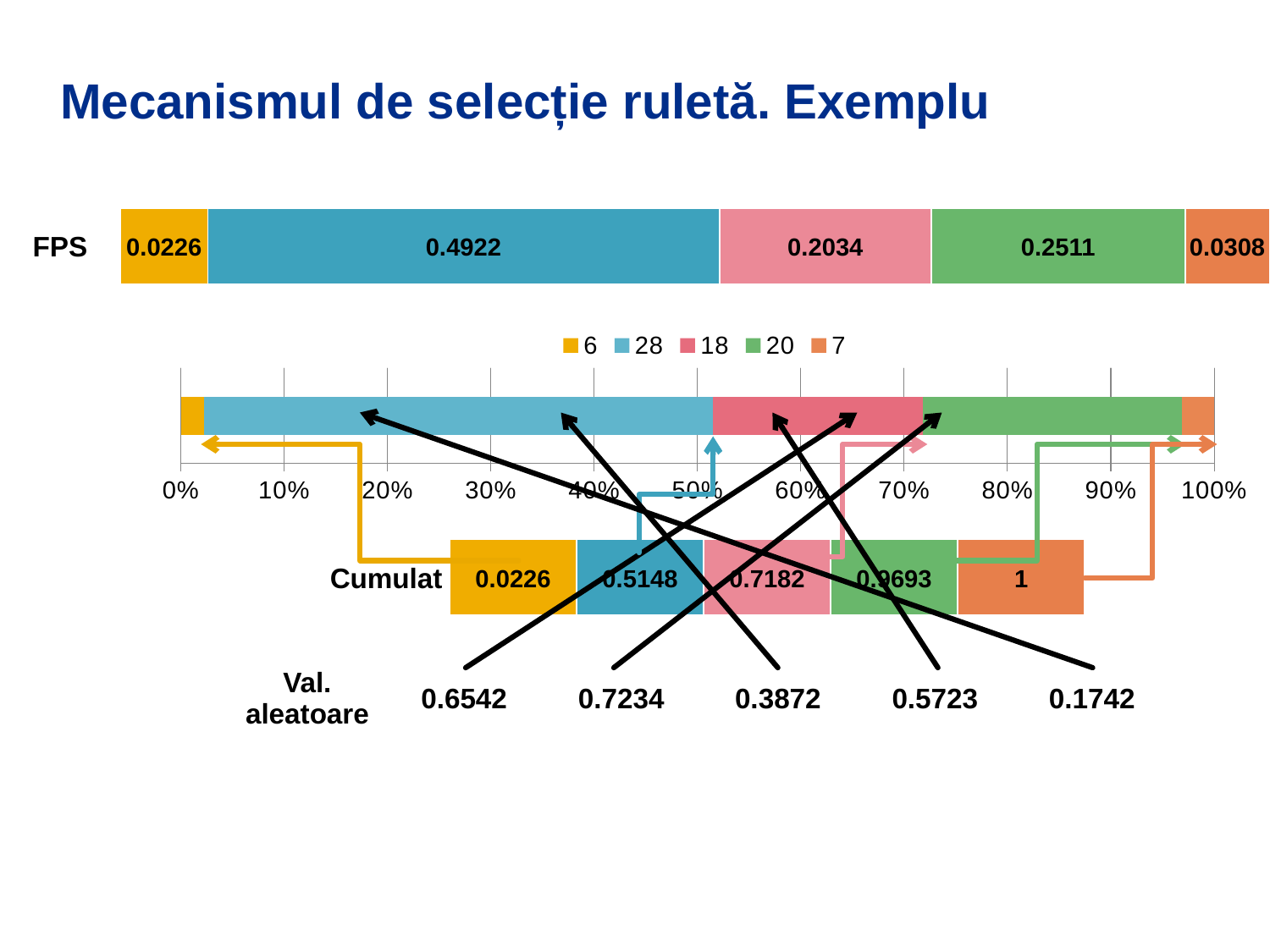

Mecanismul de selecție ruletă. Exemplu
| FPS | 0.0226 | 0.4922 | 0.2034 | 0.2511 | 0.0308 |
| --- | --- | --- | --- | --- | --- |

### Chart

| Category | 6 | 28 | 18 | 20 | 7 |
|---|---|---|---|---|---|
| Cumulat | 0.0226 | 0.5148 | 0.7182 | 0.9693 | 1 |
| --- | --- | --- | --- | --- | --- |
| Val. aleatoare | 0.6542 | 0.7234 | 0.3872 | 0.5723 | 0.1742 |
| --- | --- | --- | --- | --- | --- |